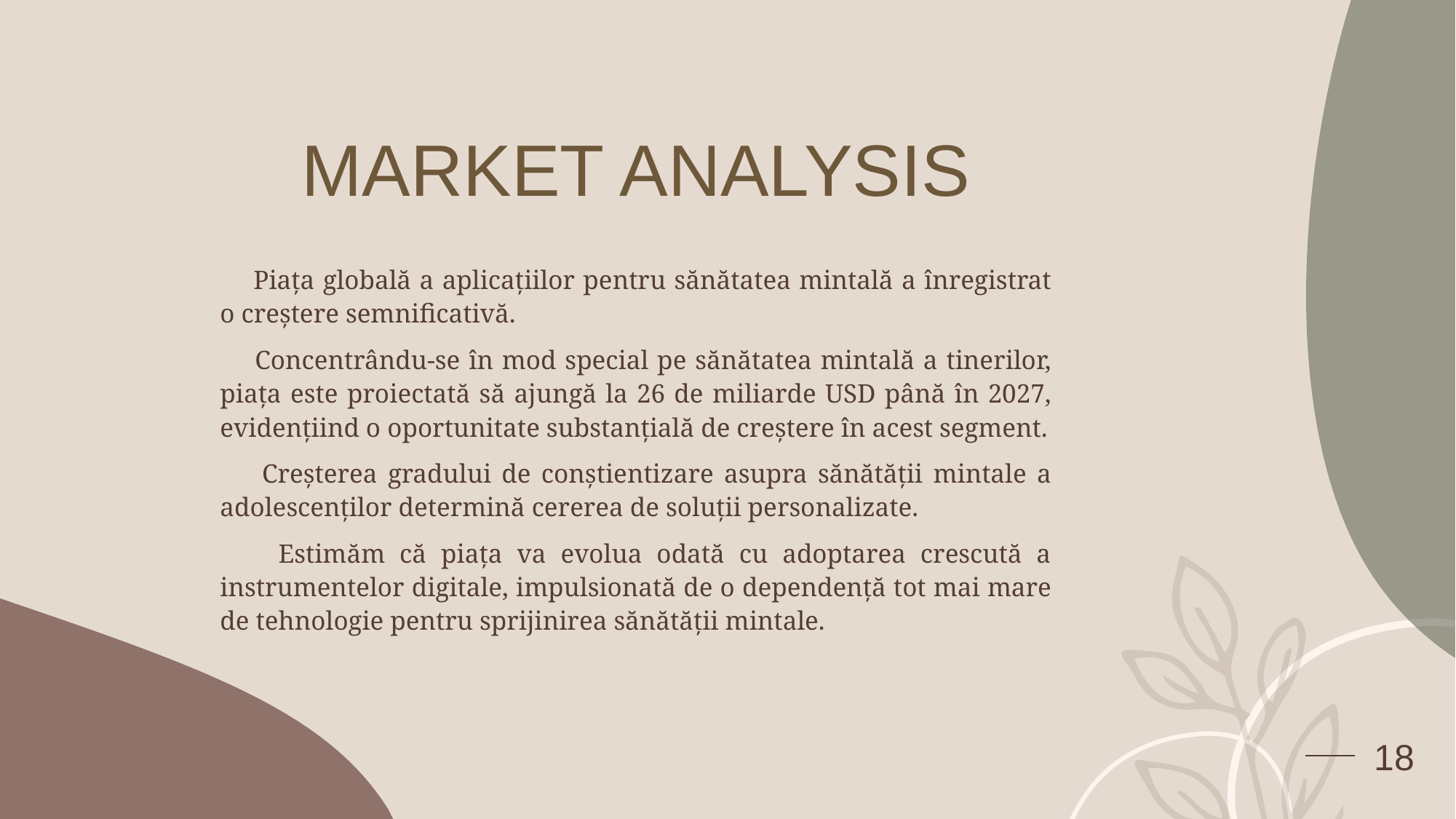

# MARKET ANALYSIS
    Piața globală a aplicațiilor pentru sănătatea mintală a înregistrat o creștere semnificativă.
    Concentrându-se în mod special pe sănătatea mintală a tinerilor, piața este proiectată să ajungă la 26 de miliarde USD până în 2027, evidențiind o oportunitate substanțială de creștere în acest segment.
    Creșterea gradului de conștientizare asupra sănătății mintale a adolescenților determină cererea de soluții personalizate.
    Estimăm că piața va evolua odată cu adoptarea crescută a instrumentelor digitale, impulsionată de o dependență tot mai mare de tehnologie pentru sprijinirea sănătății mintale.
18